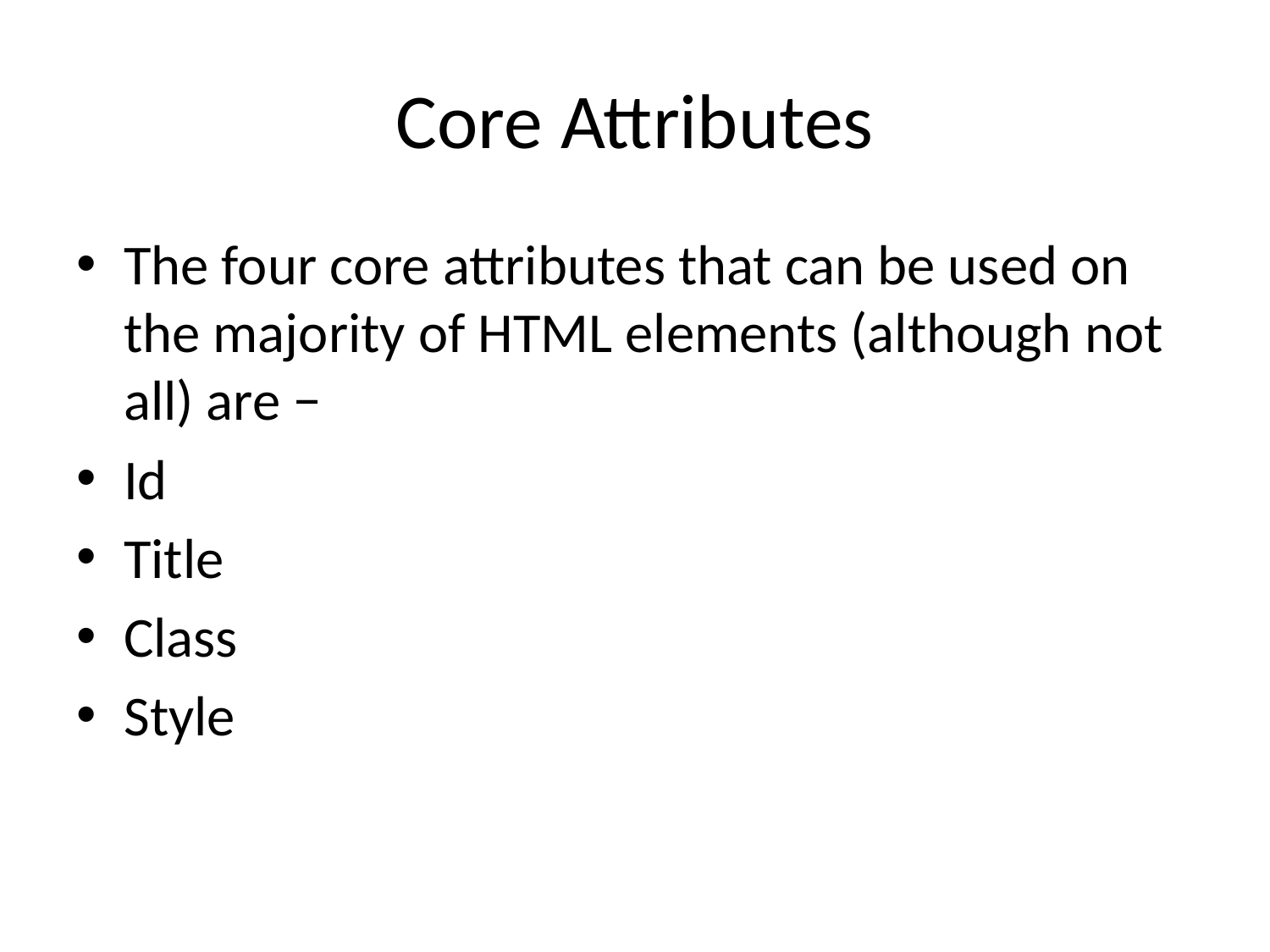

# Core Attributes
The four core attributes that can be used on the majority of HTML elements (although not all) are −
Id
Title
Class
Style